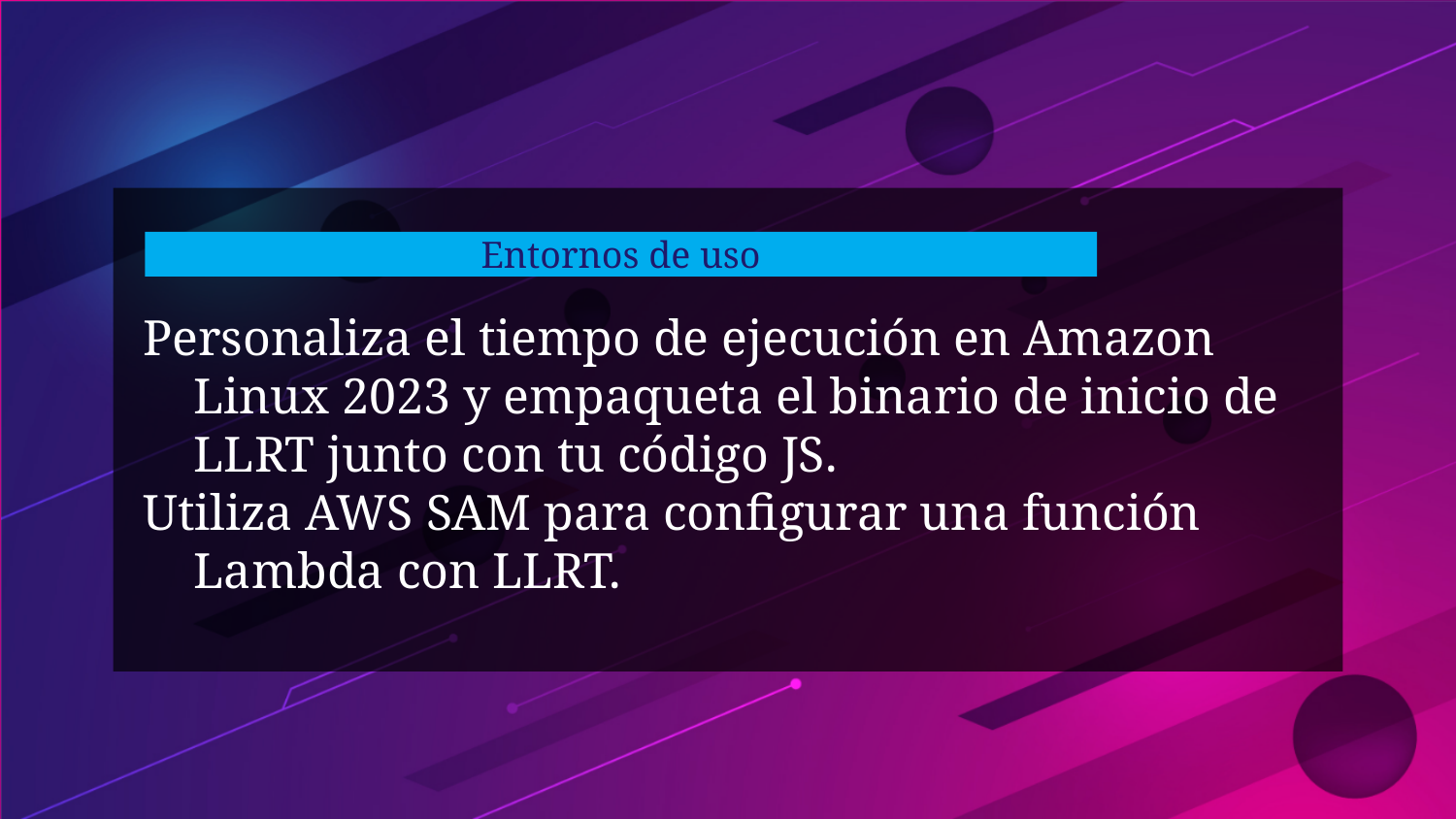

# Entornos de uso
Personaliza el tiempo de ejecución en Amazon Linux 2023 y empaqueta el binario de inicio de LLRT junto con tu código JS.
Utiliza AWS SAM para configurar una función Lambda con LLRT.